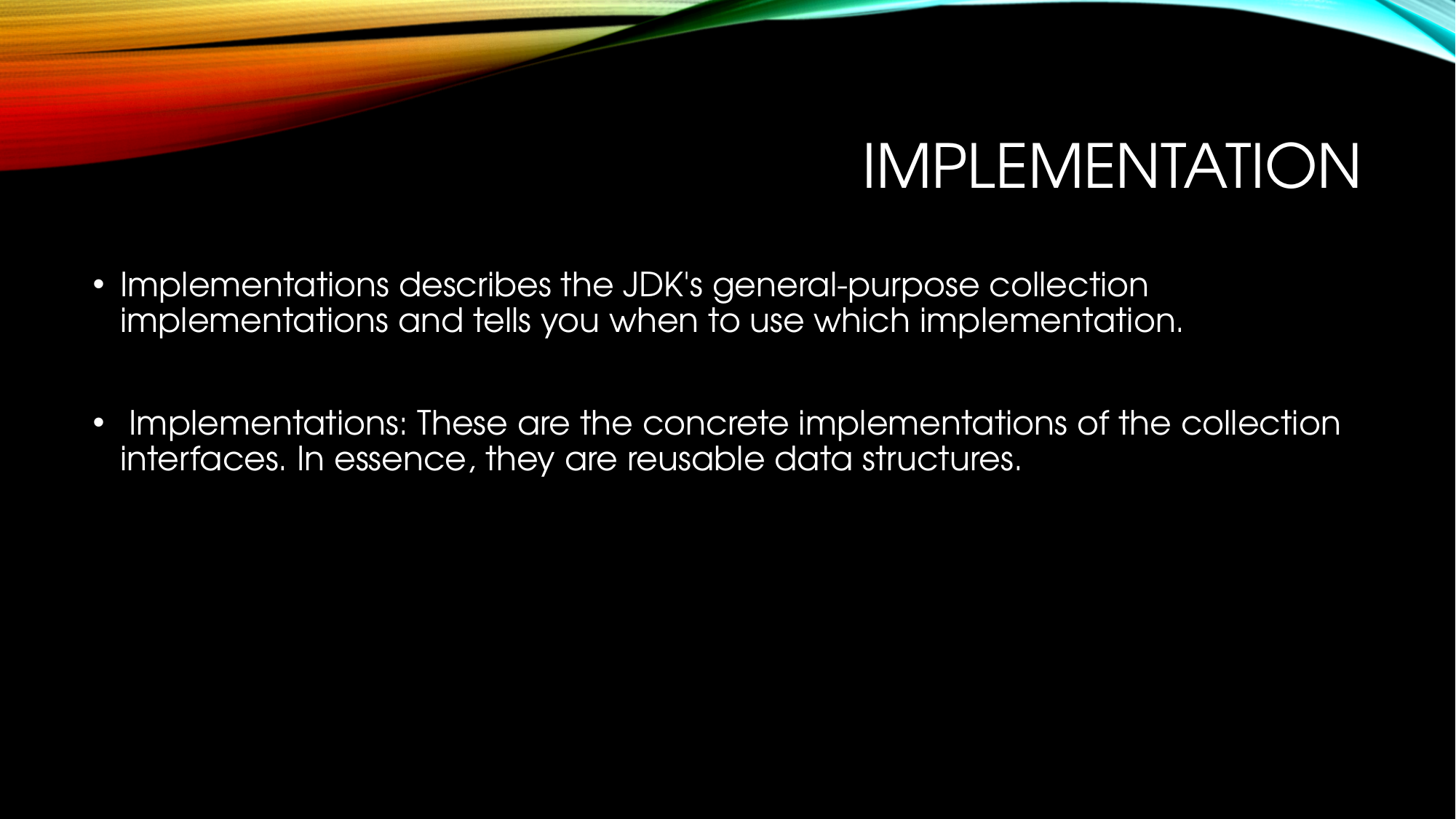

# implementation
Implementations describes the JDK's general-purpose collection implementations and tells you when to use which implementation.

 Implementations: These are the concrete implementations of the collection interfaces. In essence, they are reusable data structures.